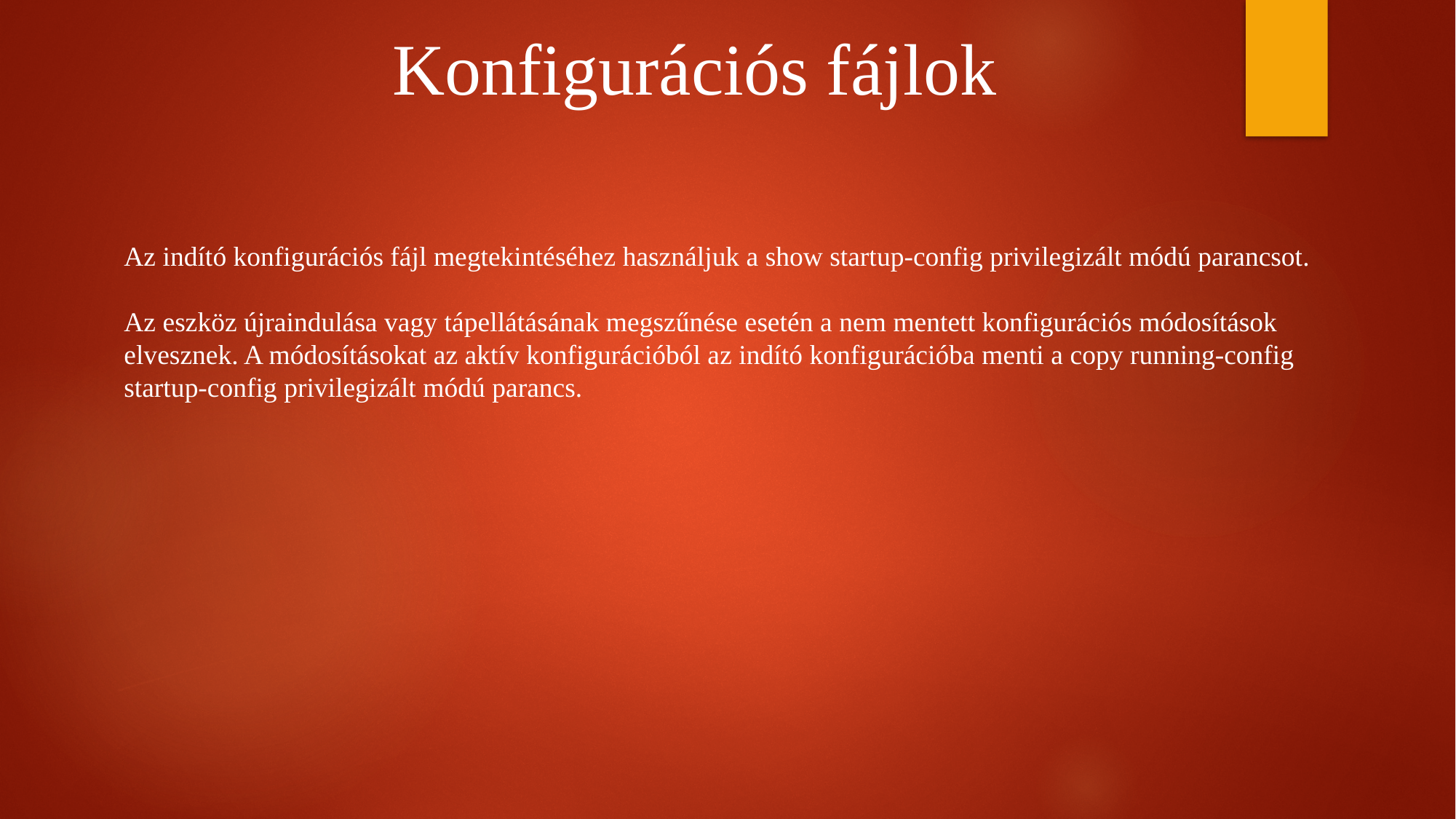

Konfigurációs fájlok
Az indító konfigurációs fájl megtekintéséhez használjuk a show startup-config privilegizált módú parancsot.

Az eszköz újraindulása vagy tápellátásának megszűnése esetén a nem mentett konfigurációs módosítások elvesznek. A módosításokat az aktív konfigurációból az indító konfigurációba menti a copy running-config startup-config privilegizált módú parancs.